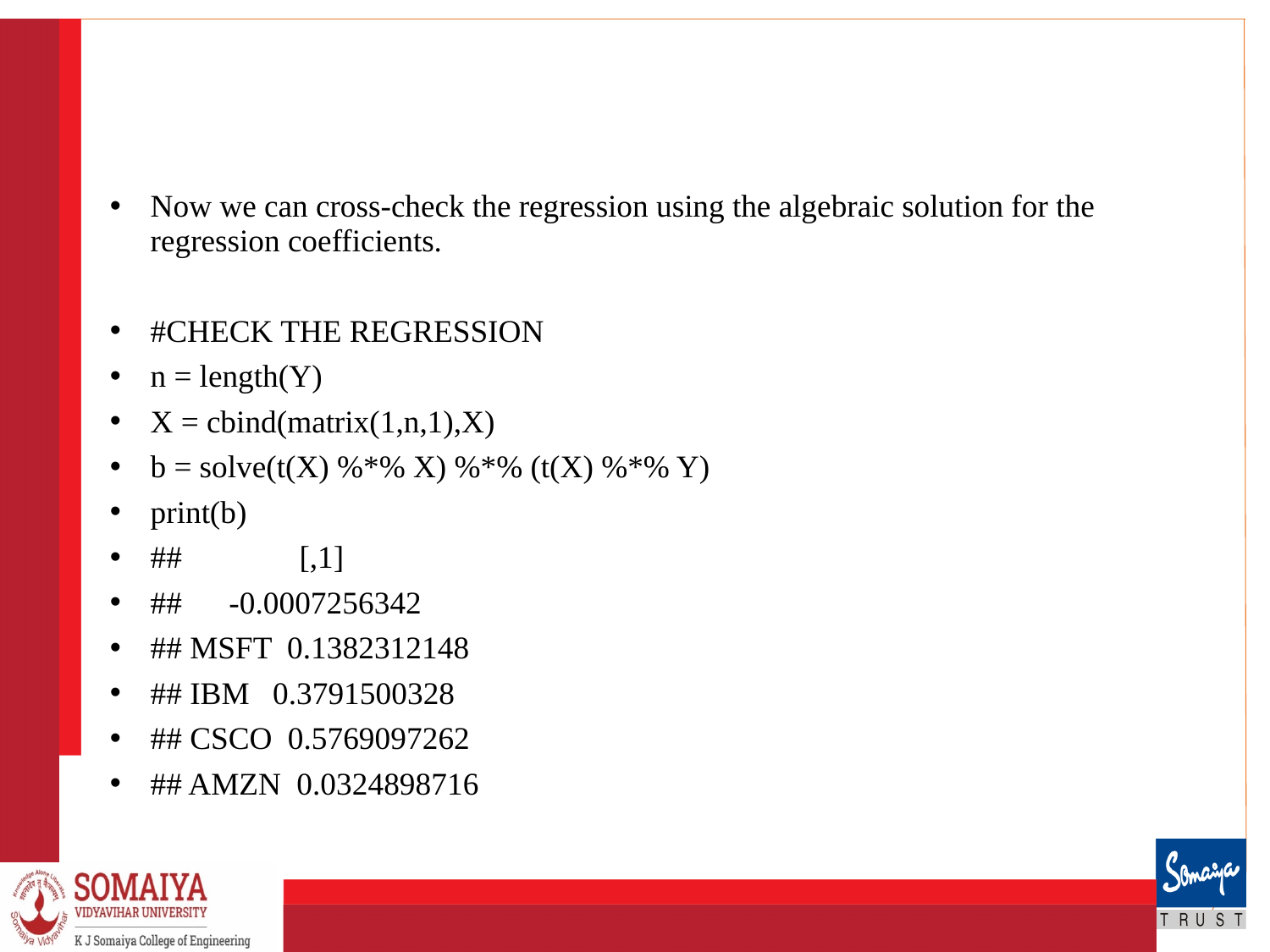

#
Now we can cross-check the regression using the algebraic solution for the regression coefficients.

#CHECK THE REGRESSION
n = length(Y)
X = cbind(matrix(1,n,1),X)
b = solve(t(X) %*% X) %*% (t(X) %*% Y)
print(b)
##               [,1]
##      -0.0007256342
## MSFT  0.1382312148
## IBM   0.3791500328
## CSCO  0.5769097262
## AMZN  0.0324898716